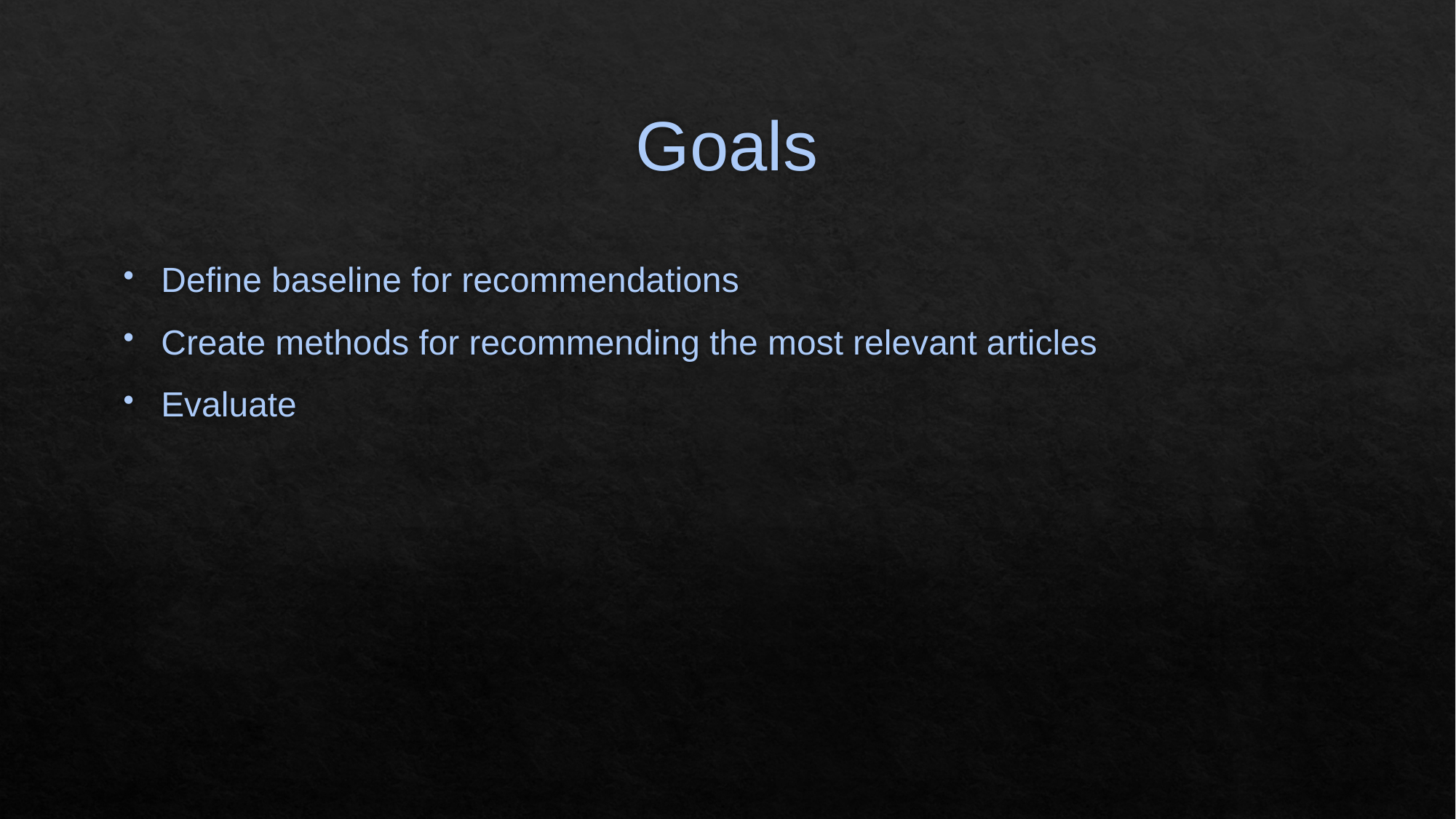

# Goals
Define baseline for recommendations
Create methods for recommending the most relevant articles
Evaluate